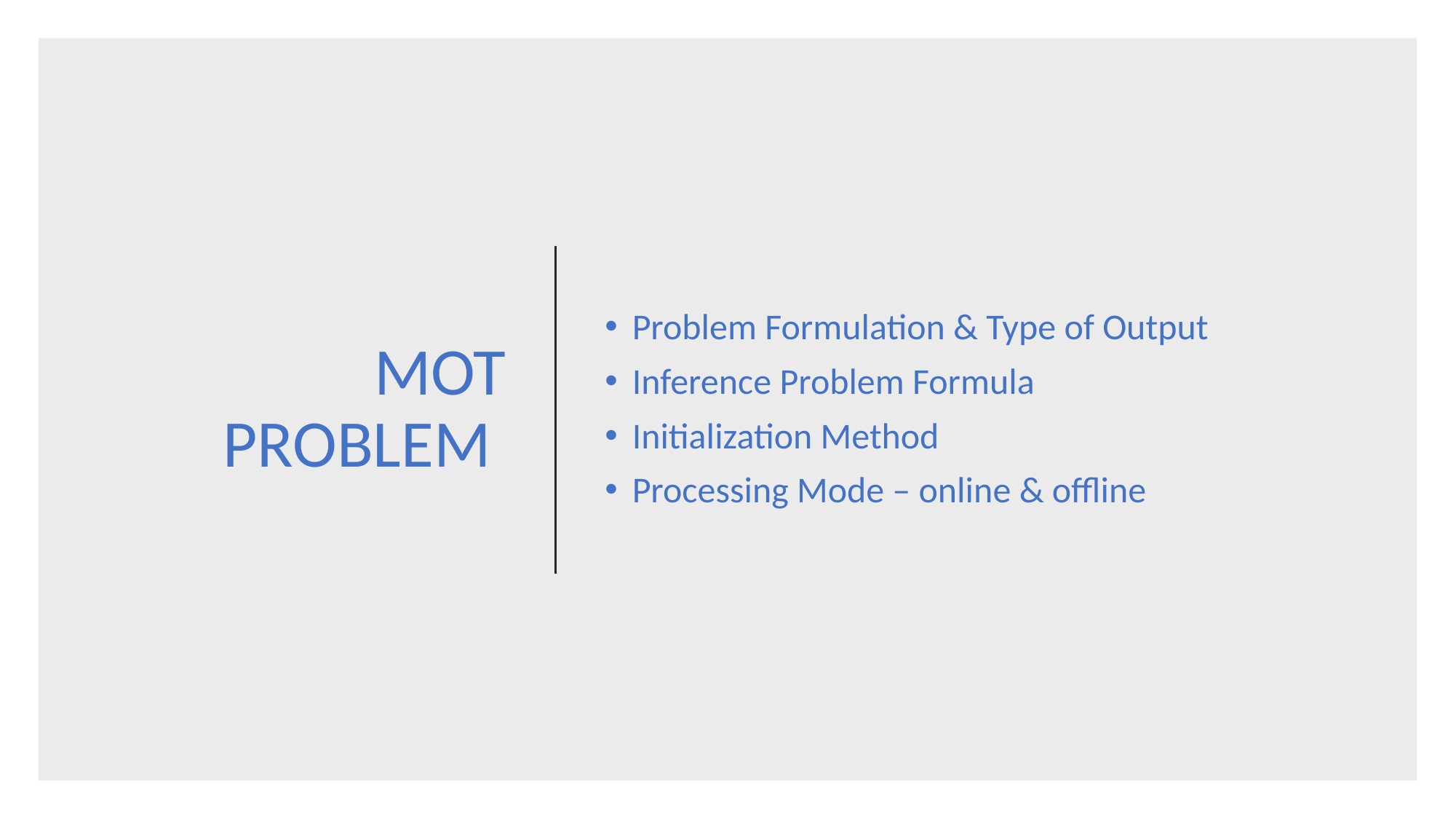

# MOT PROBLEM
Problem Formulation & Type of Output
Inference Problem Formula
Initialization Method
Processing Mode – online & offline